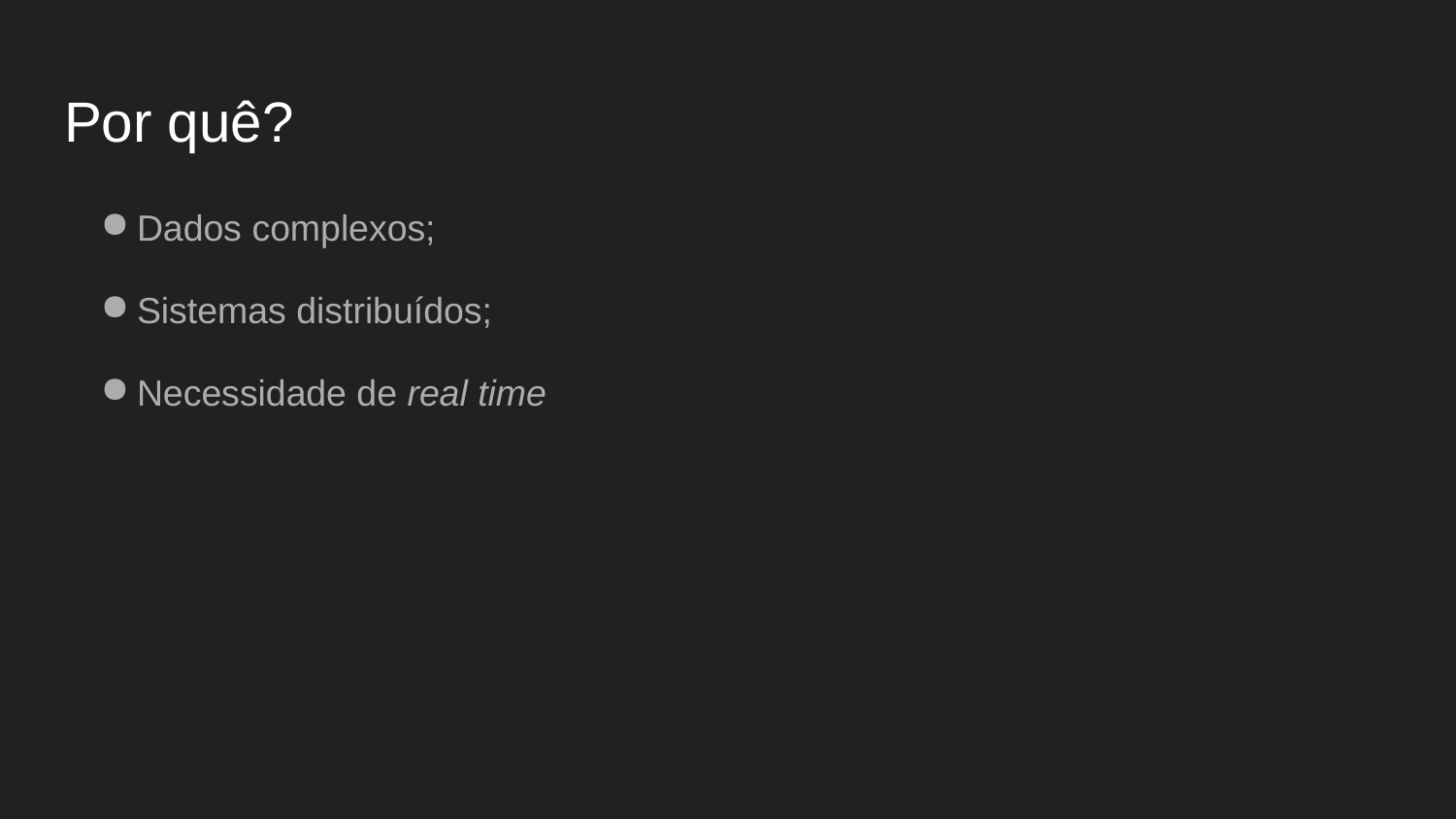

# Por quê?
Dados complexos;
Sistemas distribuídos;
Necessidade de real time